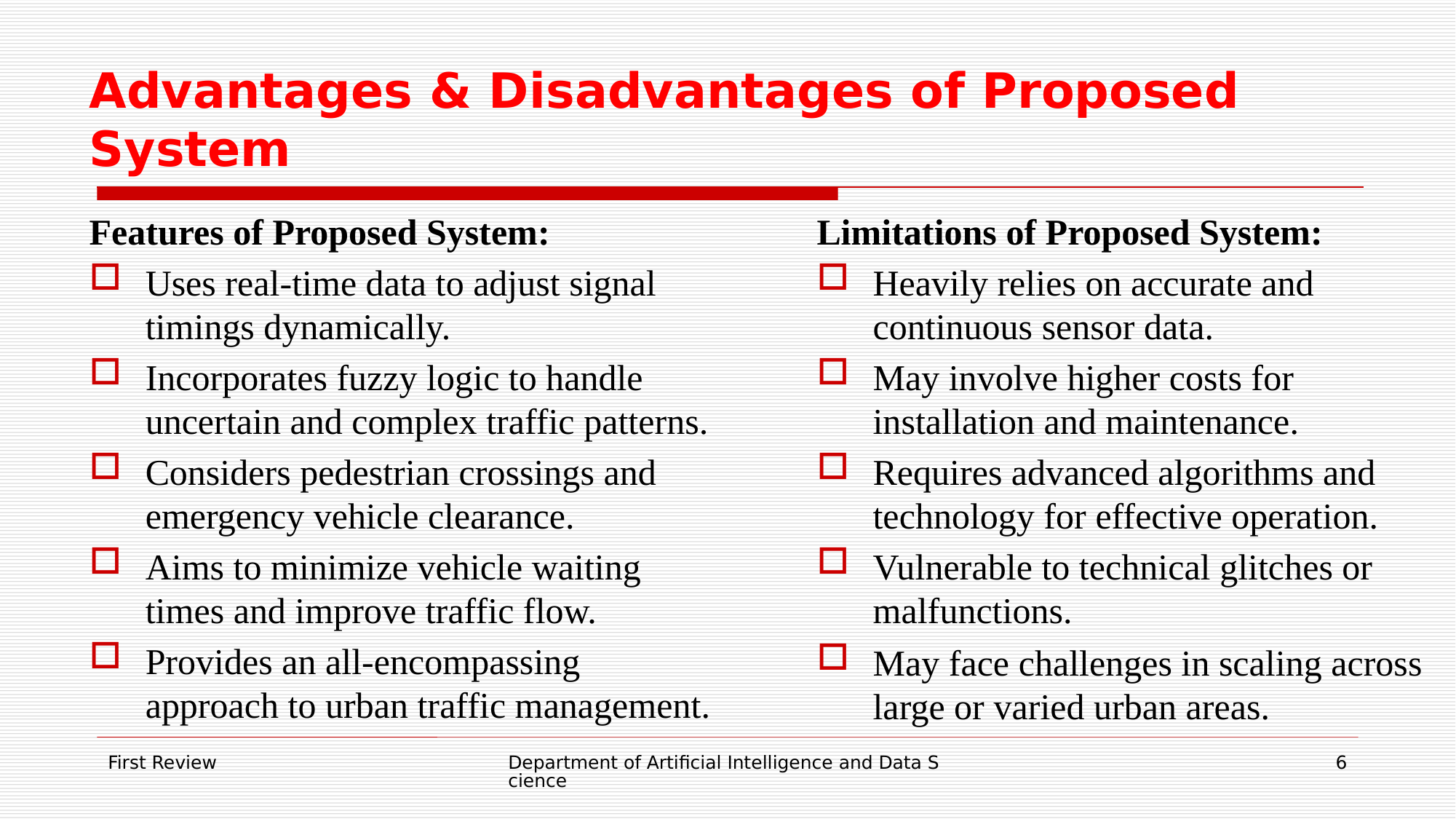

# Advantages & Disadvantages of Proposed System
Features of Proposed System:
Uses real-time data to adjust signal timings dynamically.
Incorporates fuzzy logic to handle uncertain and complex traffic patterns.
Considers pedestrian crossings and emergency vehicle clearance.
Aims to minimize vehicle waiting times and improve traffic flow.
Provides an all-encompassing approach to urban traffic management.
Limitations of Proposed System:
Heavily relies on accurate and continuous sensor data.
May involve higher costs for installation and maintenance.
Requires advanced algorithms and technology for effective operation.
Vulnerable to technical glitches or malfunctions.
May face challenges in scaling across large or varied urban areas.

First Review
Department of Artificial Intelligence and Data Science
6